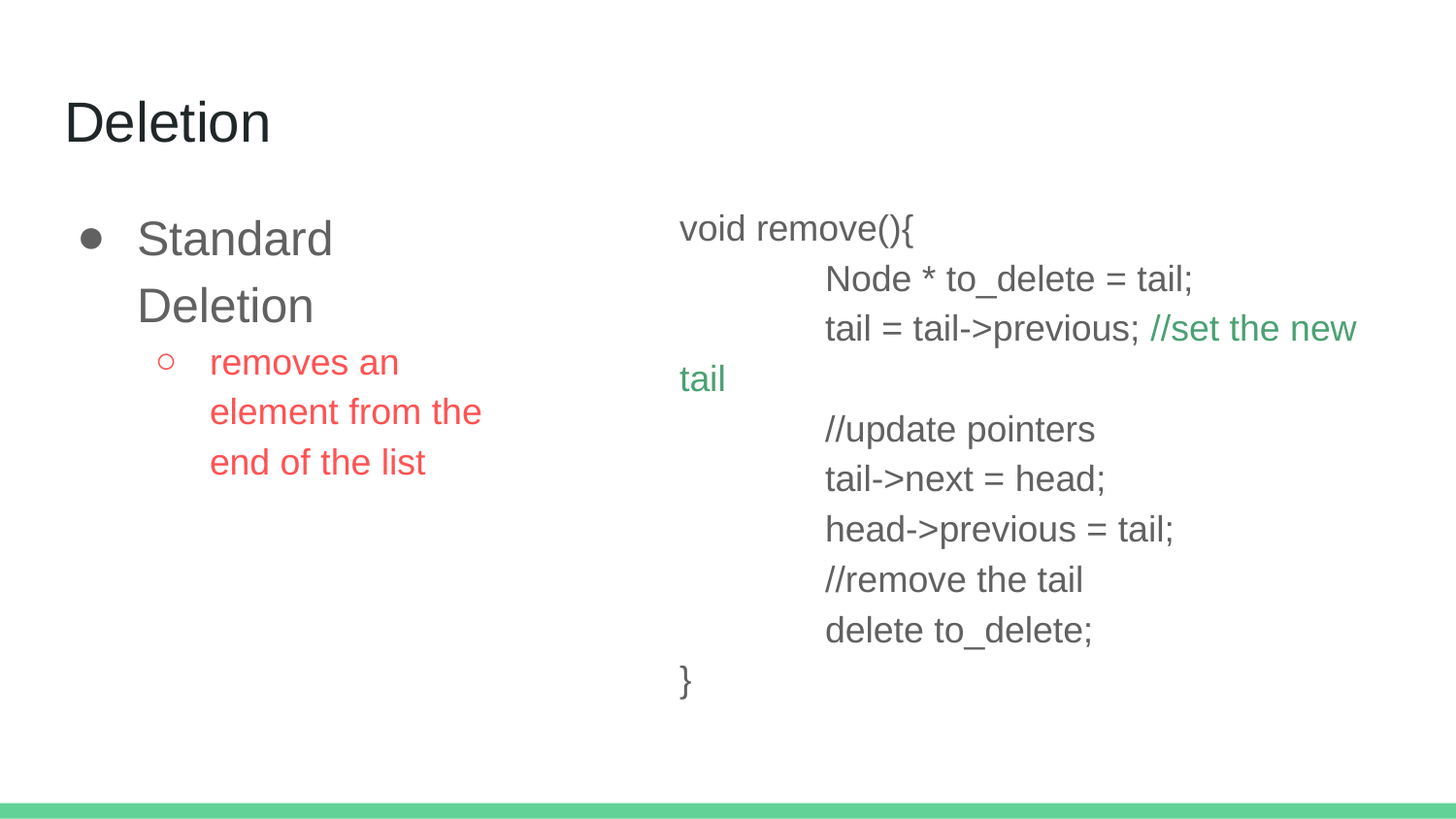

# Deletion
Standard Deletion
removes an element from the end of the list

void remove(){
	Node * to_delete = tail;
	tail = tail->previous; //set the new tail
	//update pointers
	tail->next = head;
	head->previous = tail;
	//remove the tail
	delete to_delete;
}